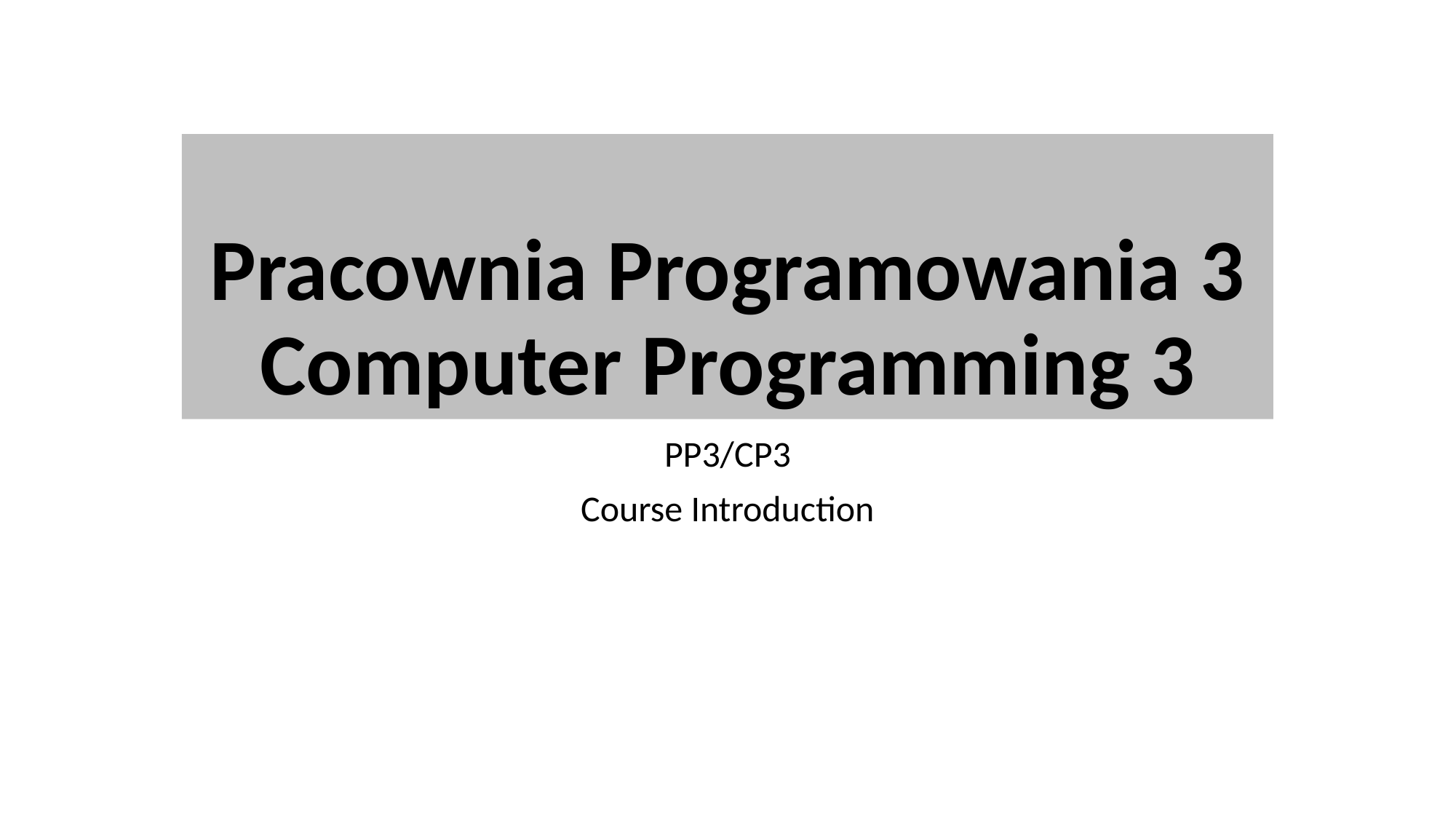

# Pracownia Programowania 3 Computer Programming 3
PP3/CP3
Course Introduction